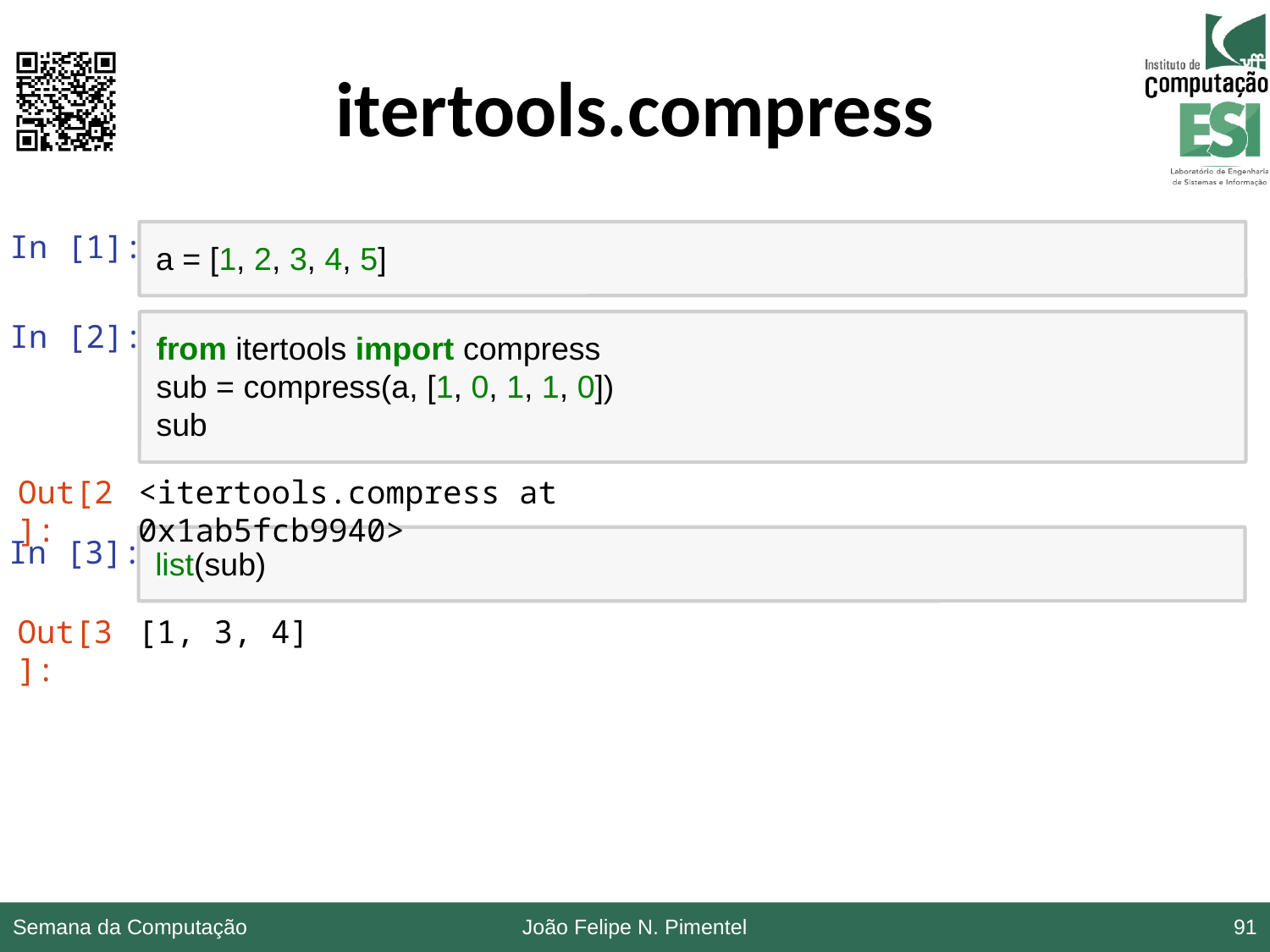

# itertools.compress
In [1]:
a = [1, 2, 3, 4, 5]
In [2]:
from itertools import compress
sub = compress(a, [1, 0, 1, 1, 0])
sub
Out[2]:
<itertools.compress at 0x1ab5fcb9940>
In [3]:
list(sub)
Out[3]:
[1, 3, 4]
Semana da Computação
João Felipe N. Pimentel
91